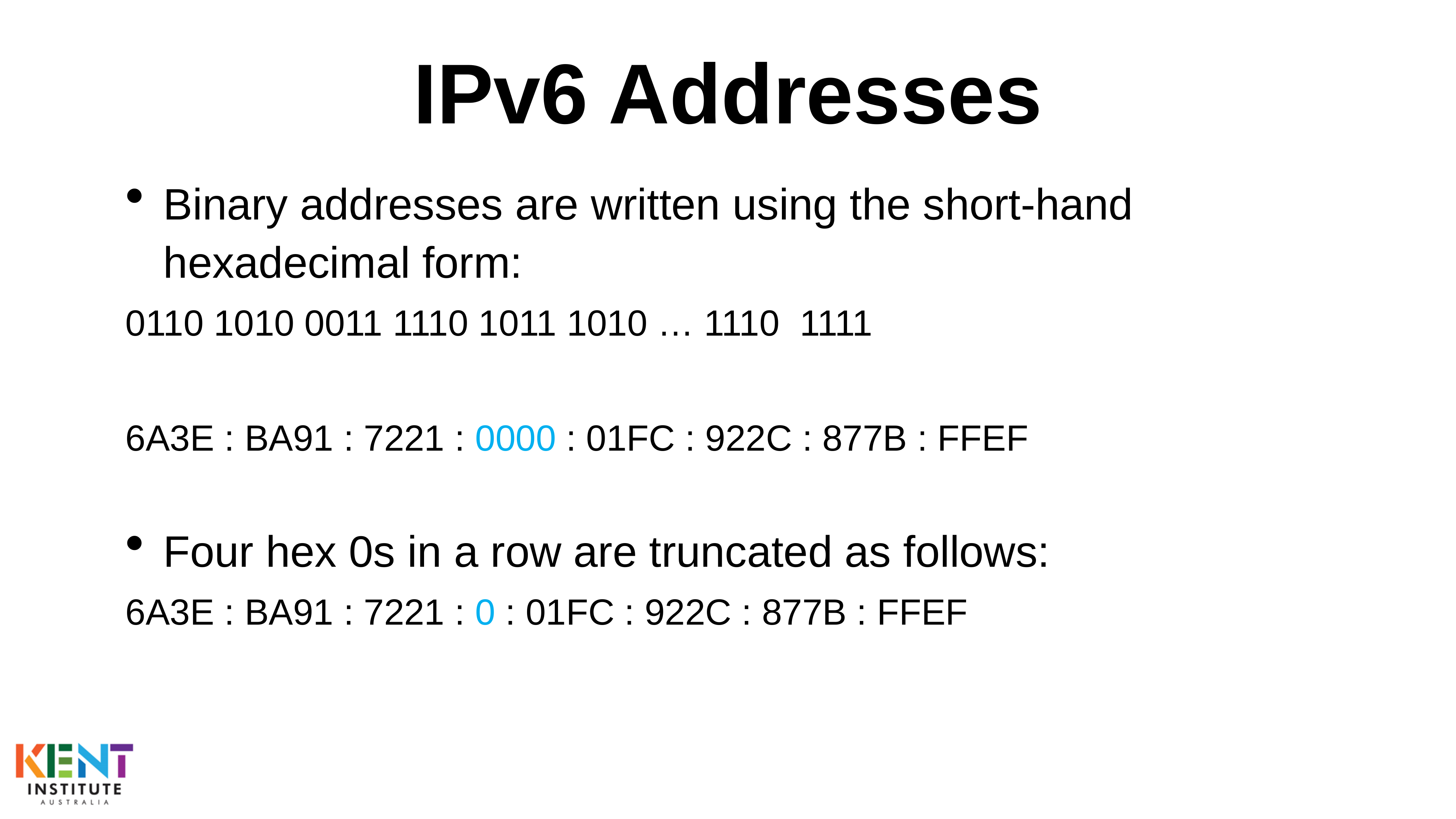

# IPv6 Addresses
Binary addresses are written using the short-hand hexadecimal form:
0110 1010 0011 1110 1011 1010 … 1110  1111

6A3E : BA91 : 7221 : 0000 : 01FC : 922C : 877B : FFEF

Four hex 0s in a row are truncated as follows:
6A3E : BA91 : 7221 : 0 : 01FC : 922C : 877B : FFEF